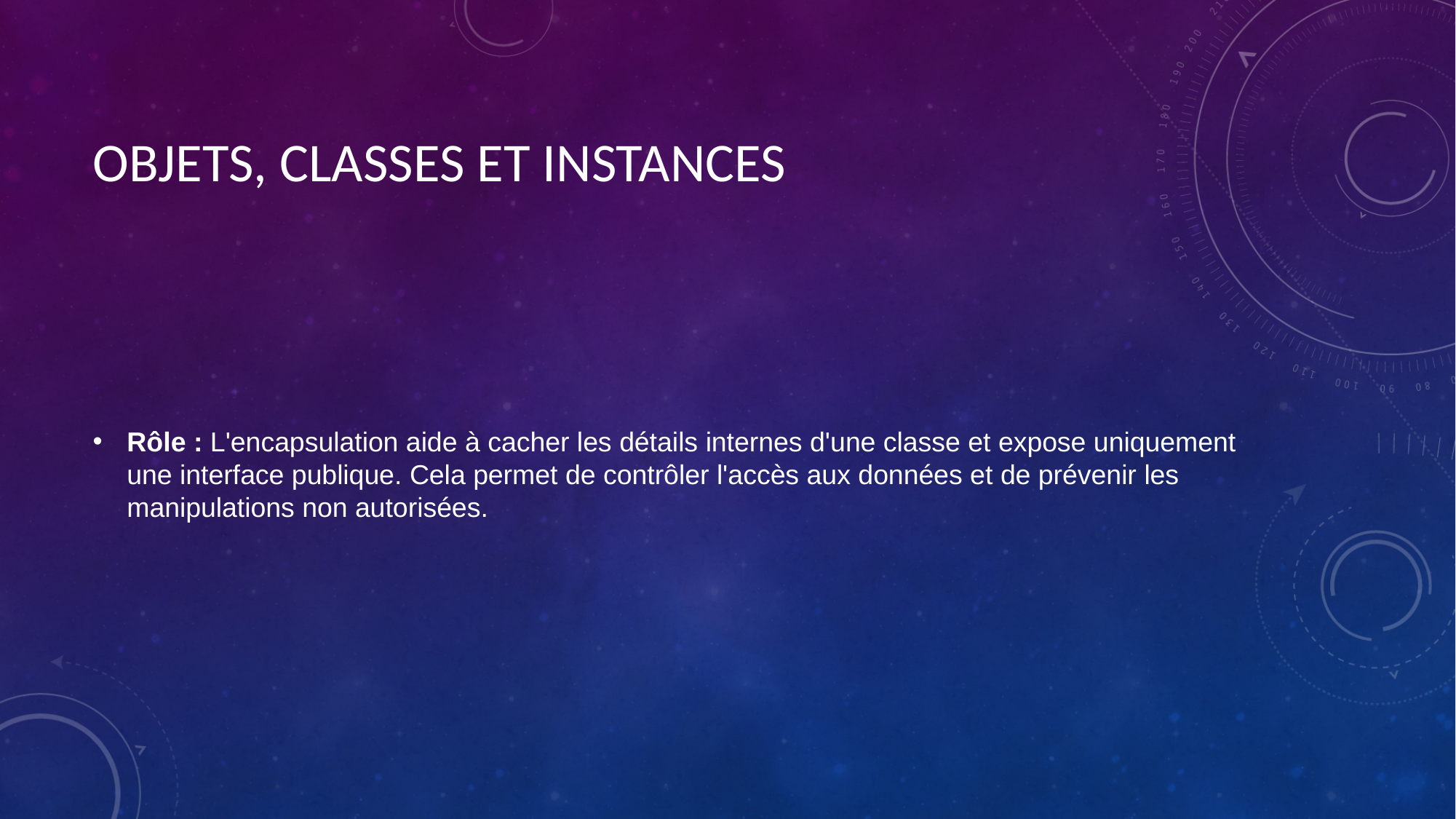

# Objets, classes et instances
Rôle : L'encapsulation aide à cacher les détails internes d'une classe et expose uniquement une interface publique. Cela permet de contrôler l'accès aux données et de prévenir les manipulations non autorisées.